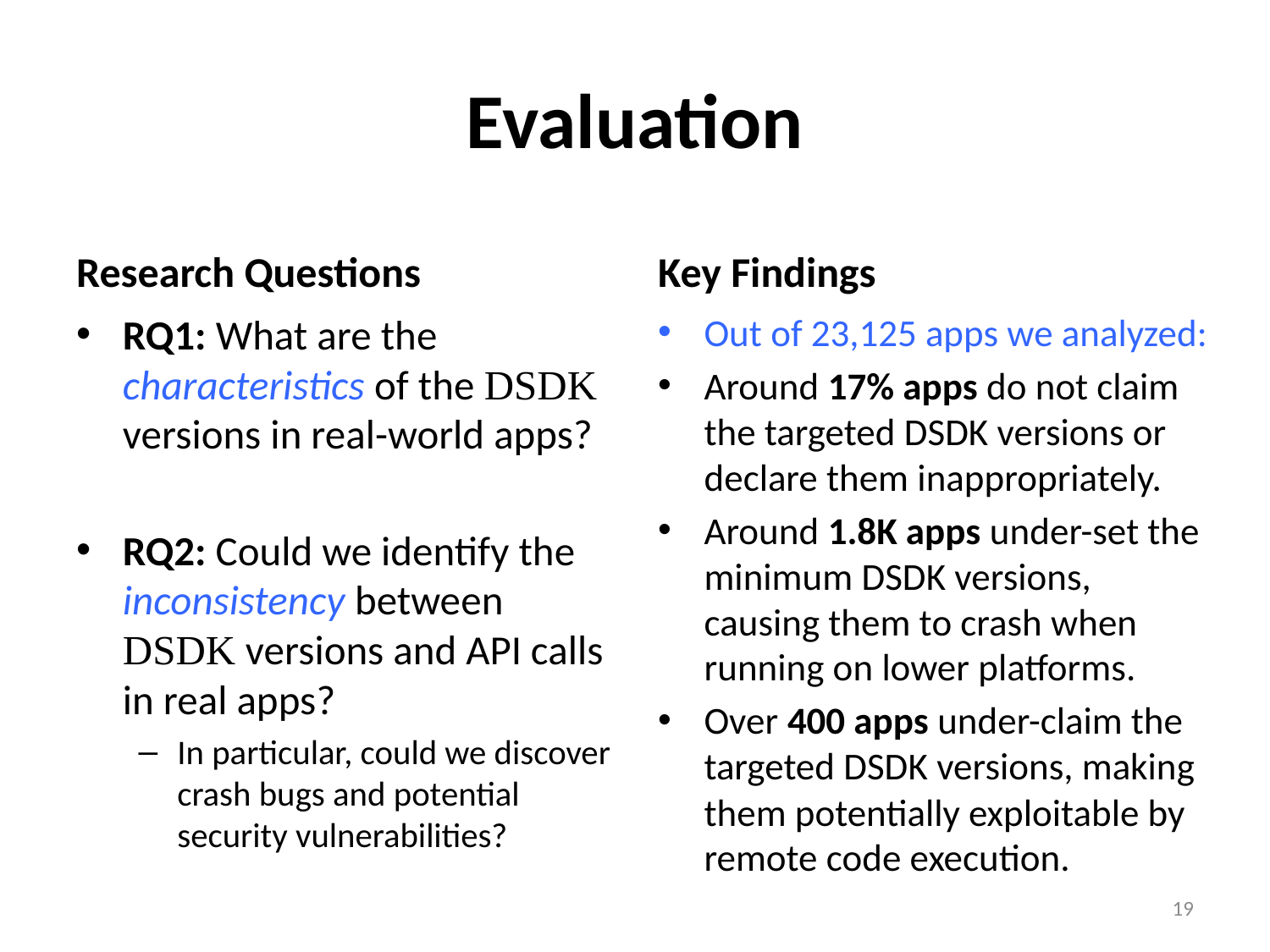

# Evaluation
Research Questions
Key Findings
RQ1: What are the characteristics of the DSDK versions in real-world apps?

RQ2: Could we identify the inconsistency between DSDK versions and API calls in real apps?
In particular, could we discover crash bugs and potential security vulnerabilities?
Out of 23,125 apps we analyzed:
Around 17% apps do not claim the targeted DSDK versions or declare them inappropriately.
Around 1.8K apps under-set the minimum DSDK versions, causing them to crash when running on lower platforms.
Over 400 apps under-claim the targeted DSDK versions, making them potentially exploitable by remote code execution.
19